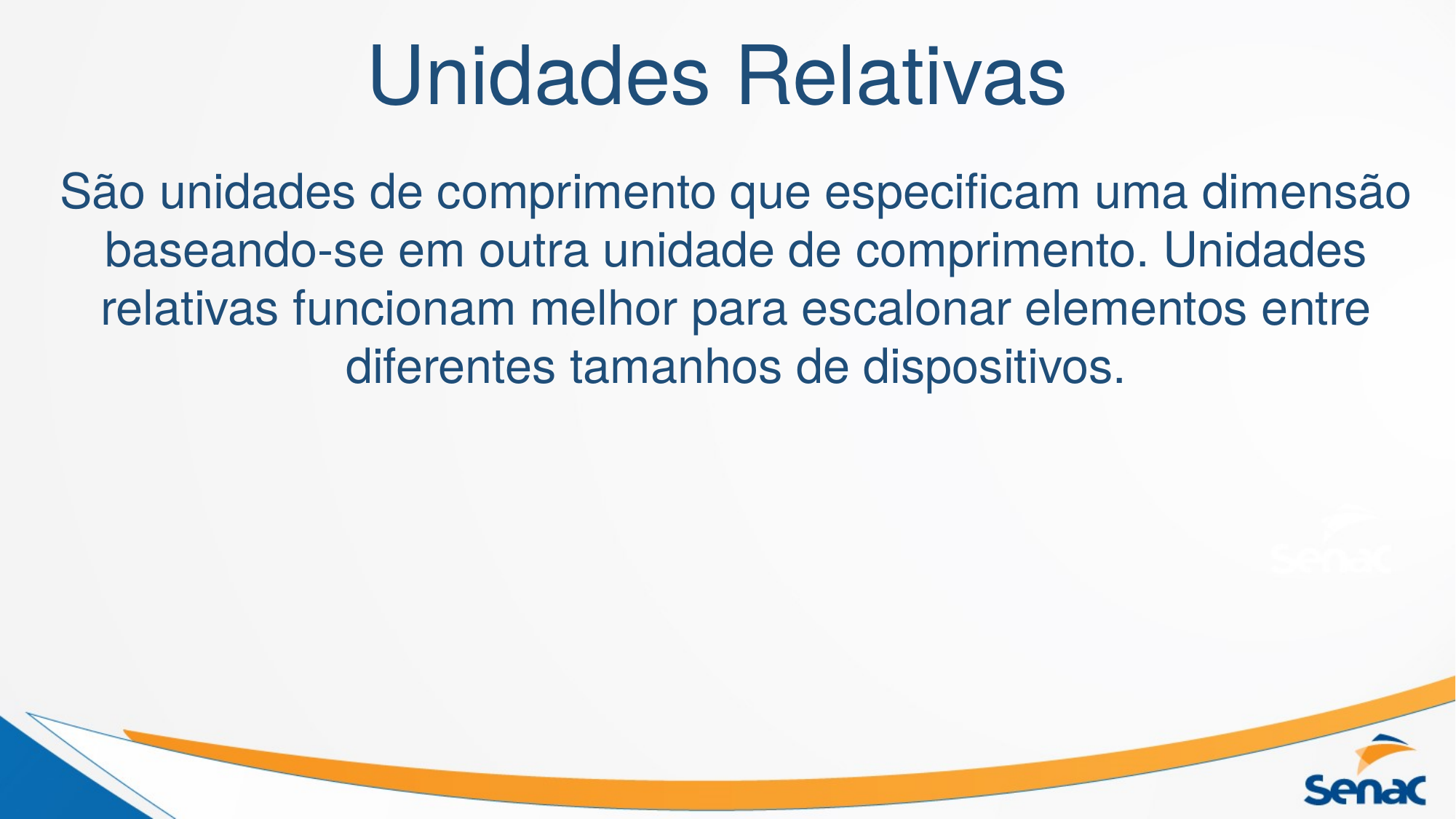

# Unidades Relativas
São unidades de comprimento que especificam uma dimensão baseando-se em outra unidade de comprimento. Unidades relativas funcionam melhor para escalonar elementos entre diferentes tamanhos de dispositivos.